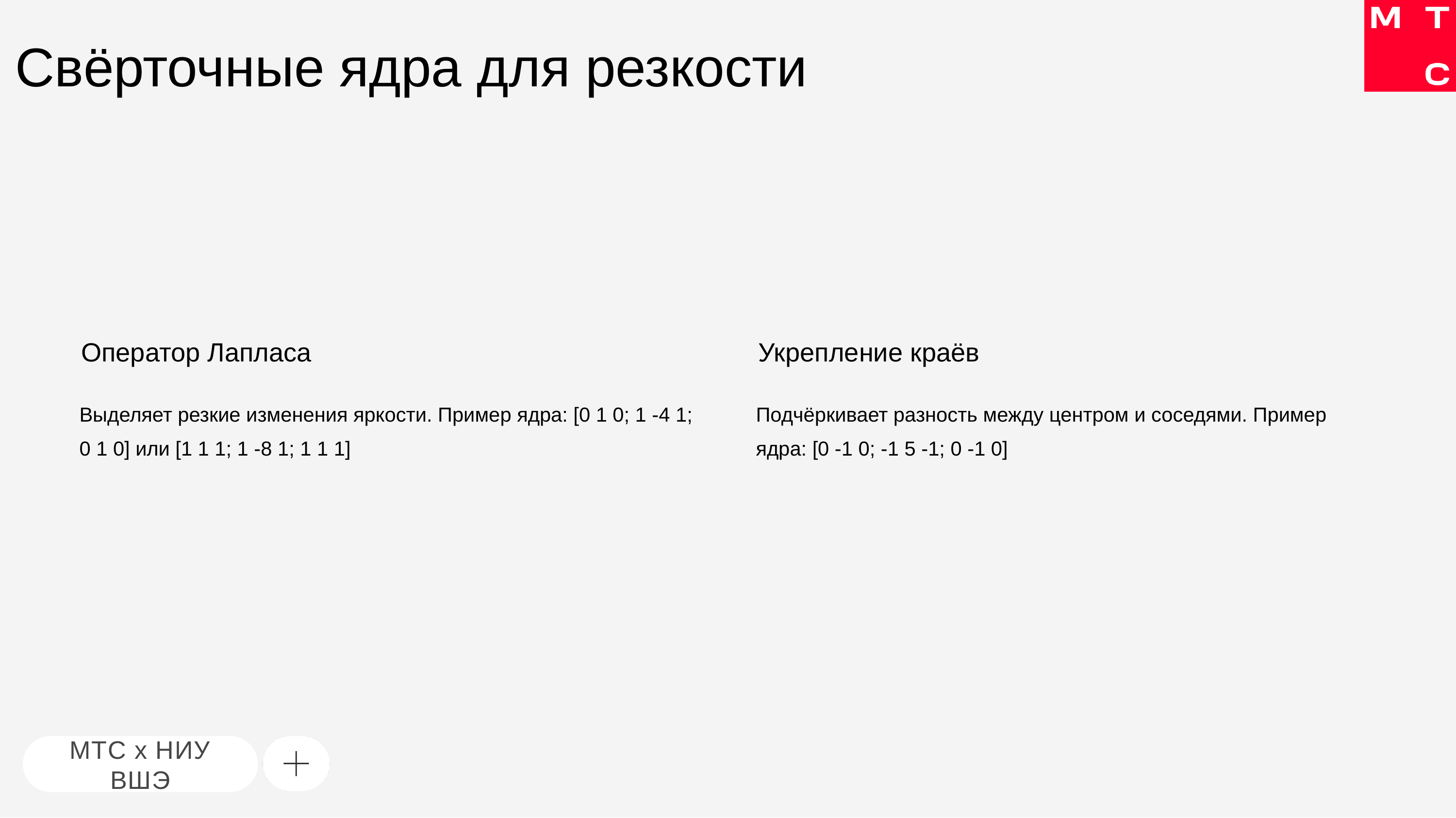

# Свёрточные ядра для резкости
Оператор Лапласа
Укрепление краёв
Выделяет резкие изменения яркости. Пример ядра: [0 1 0; 1 -4 1; 0 1 0] или [1 1 1; 1 -8 1; 1 1 1]
Подчёркивает разность между центром и соседями. Пример ядра: [0 -1 0; -1 5 -1; 0 -1 0]